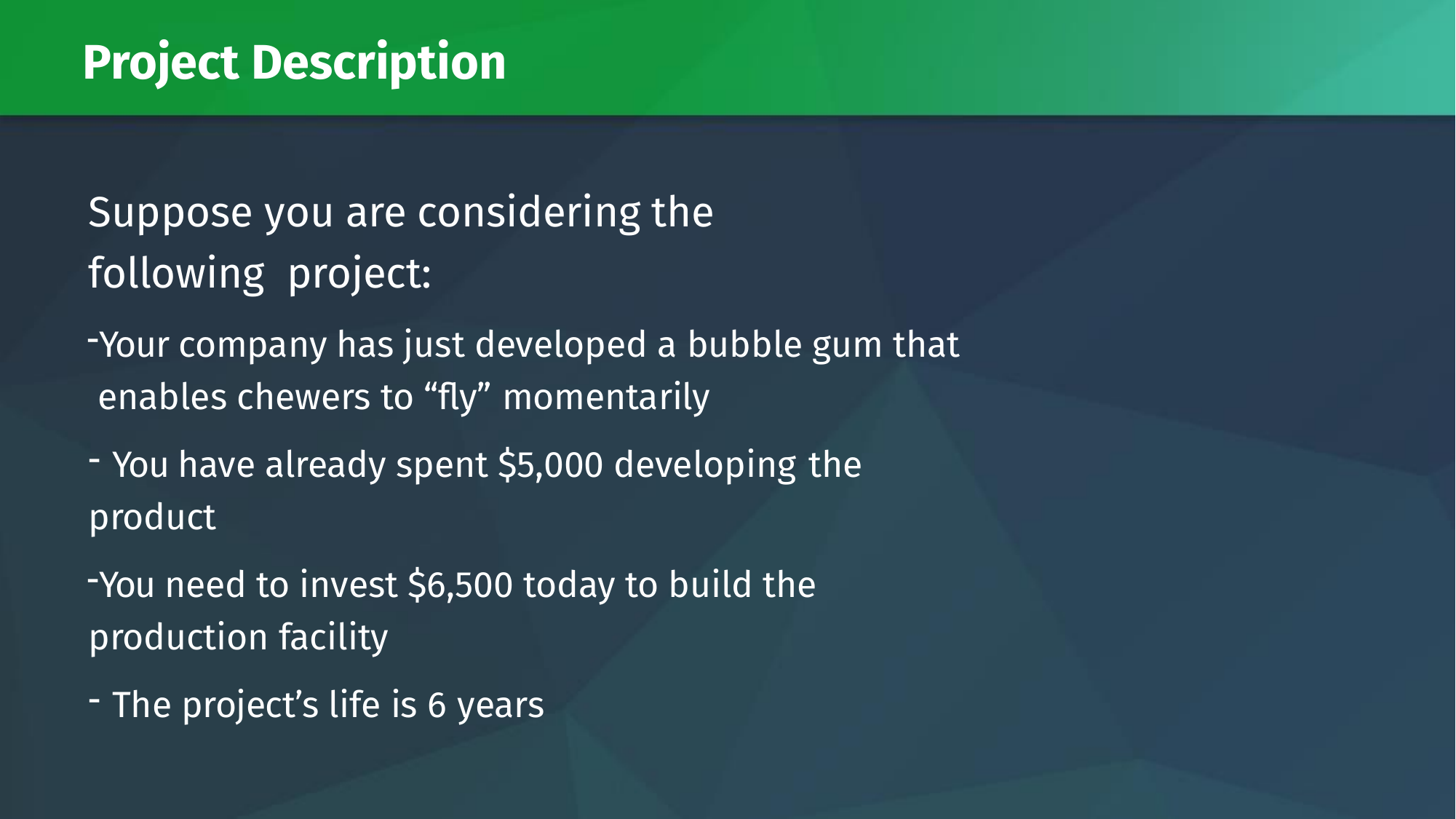

# Project Description
Suppose you are considering the following  project:
Your company has just developed a bubble gum that  enables chewers to “fly” momentarily
You have already spent $5,000 developing the
product
You need to invest $6,500 today to build the  production facility
The project’s life is 6 years